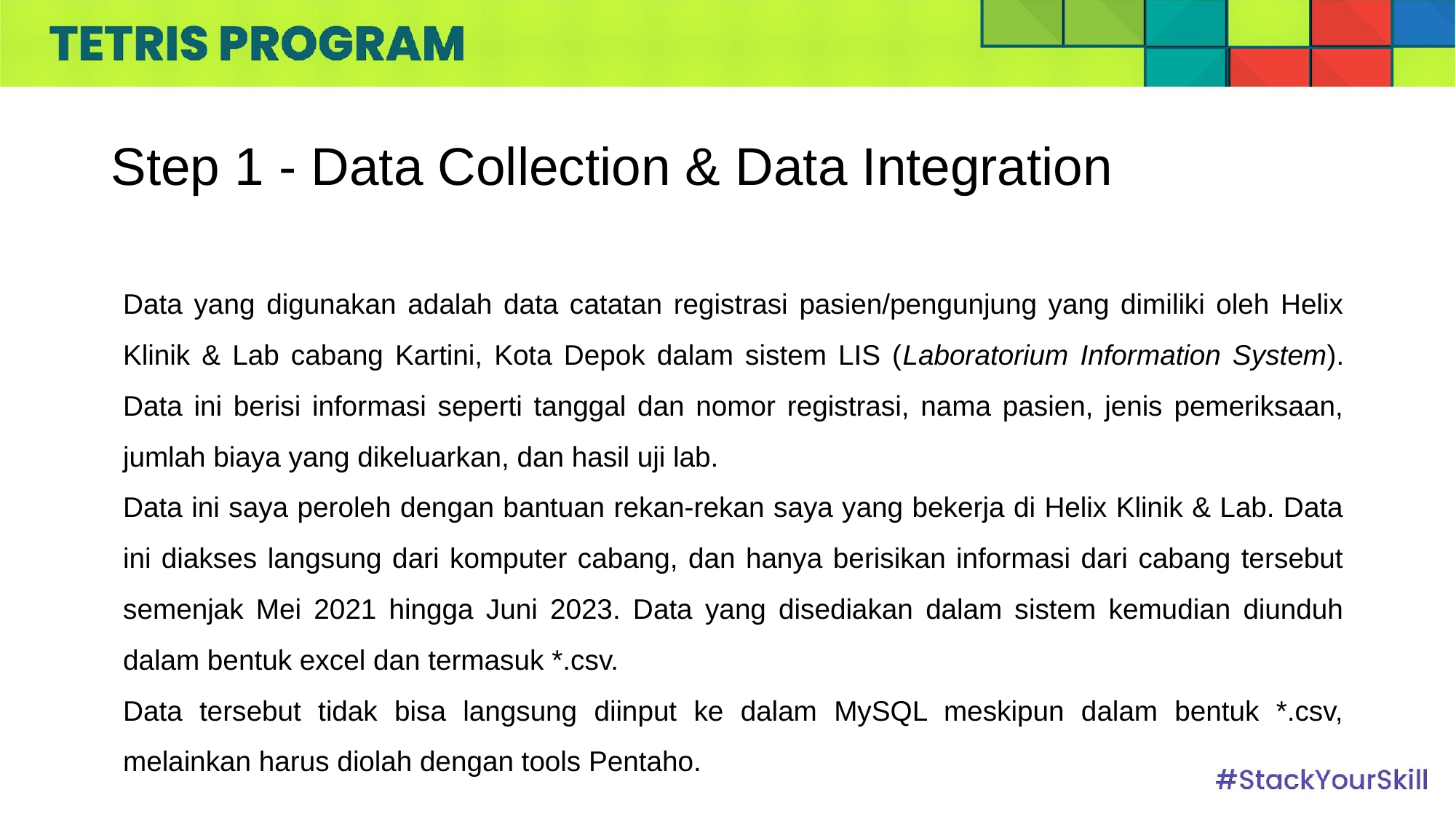

# Step 1 - Data Collection & Data Integration
	Data yang digunakan adalah data catatan registrasi pasien/pengunjung yang dimiliki oleh Helix Klinik & Lab cabang Kartini, Kota Depok dalam sistem LIS (Laboratorium Information System). Data ini berisi informasi seperti tanggal dan nomor registrasi, nama pasien, jenis pemeriksaan, jumlah biaya yang dikeluarkan, dan hasil uji lab.
	Data ini saya peroleh dengan bantuan rekan-rekan saya yang bekerja di Helix Klinik & Lab. Data ini diakses langsung dari komputer cabang, dan hanya berisikan informasi dari cabang tersebut semenjak Mei 2021 hingga Juni 2023. Data yang disediakan dalam sistem kemudian diunduh dalam bentuk excel dan termasuk *.csv.
	Data tersebut tidak bisa langsung diinput ke dalam MySQL meskipun dalam bentuk *.csv, melainkan harus diolah dengan tools Pentaho.